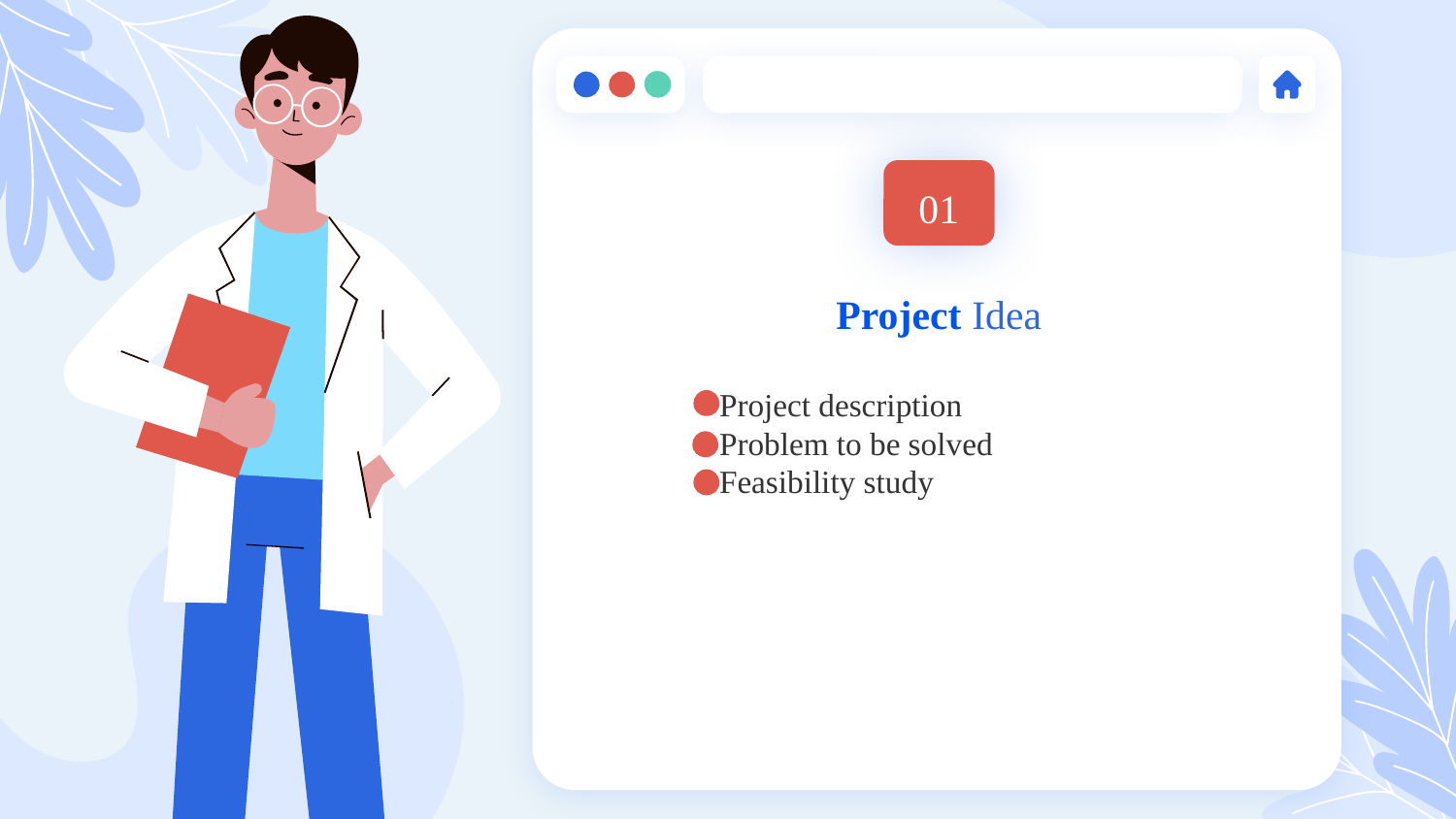

01

# Project Idea
Project description
Problem to be solved
Feasibility study